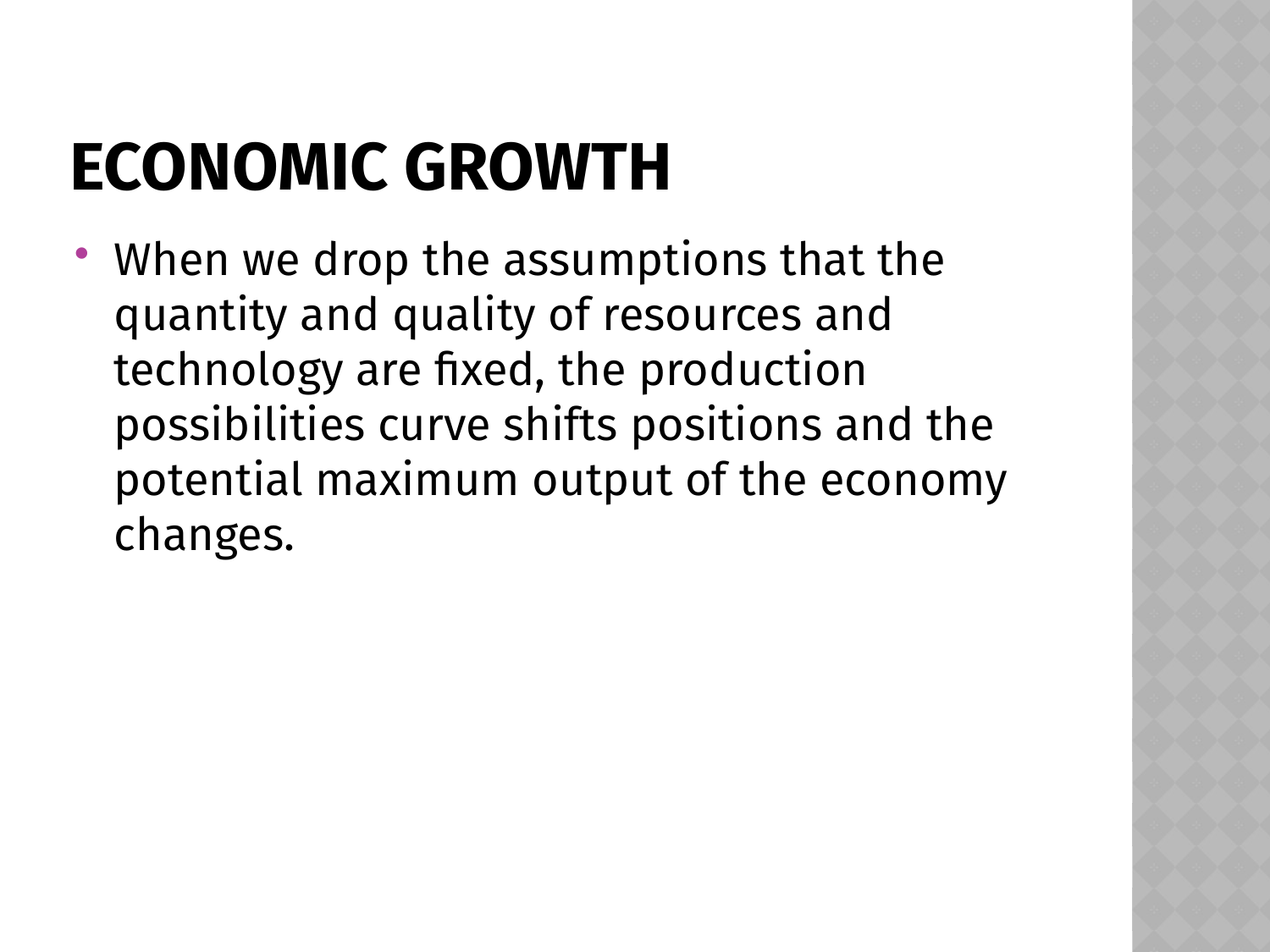

# Economic Growth
When we drop the assumptions that the quantity and quality of resources and technology are fixed, the production possibilities curve shifts positions and the potential maximum output of the economy changes.